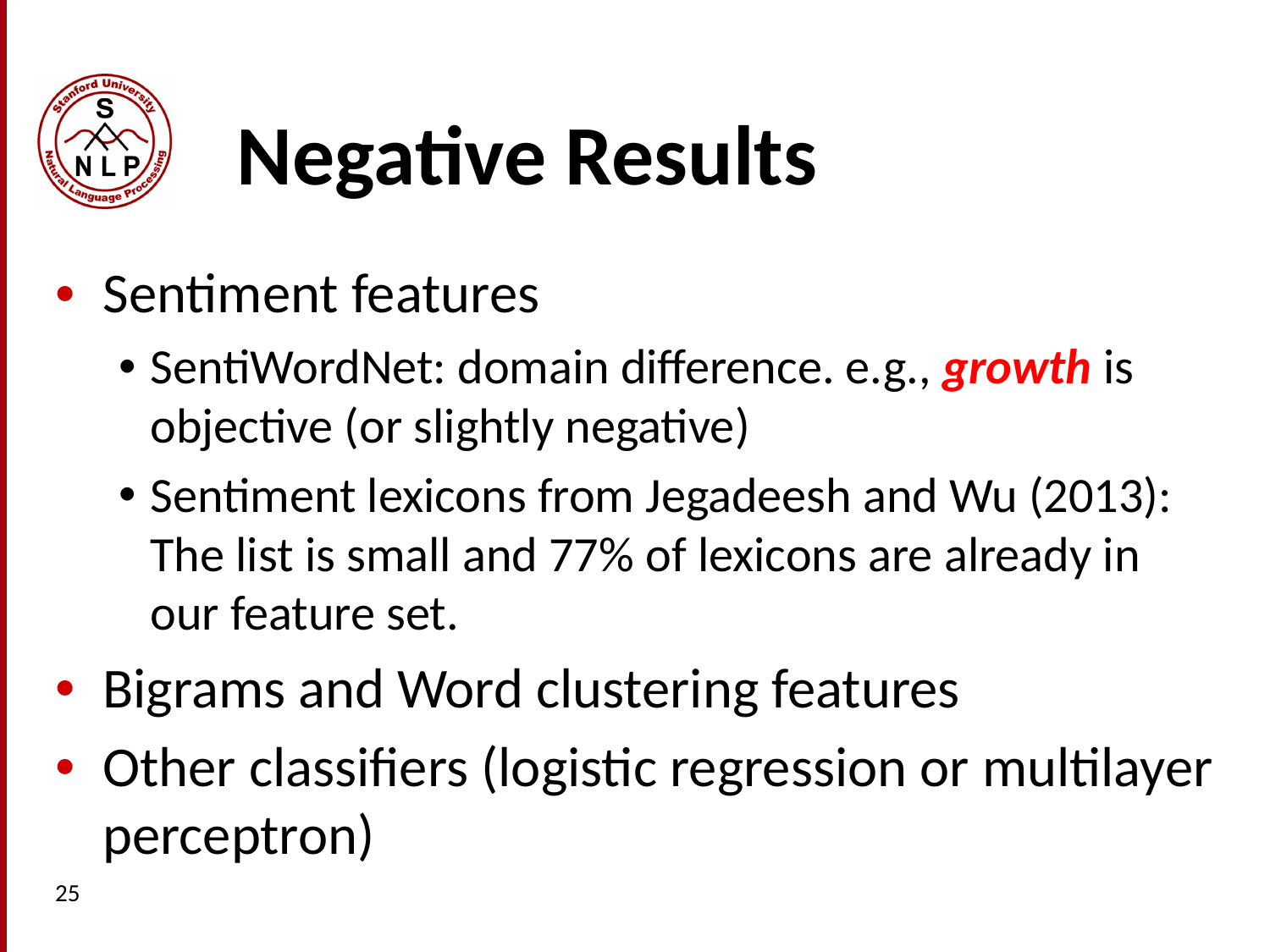

# Negative Results
Sentiment features
SentiWordNet: domain difference. e.g., growth is objective (or slightly negative)
Sentiment lexicons from Jegadeesh and Wu (2013): The list is small and 77% of lexicons are already in our feature set.
Bigrams and Word clustering features
Other classifiers (logistic regression or multilayer perceptron)
25